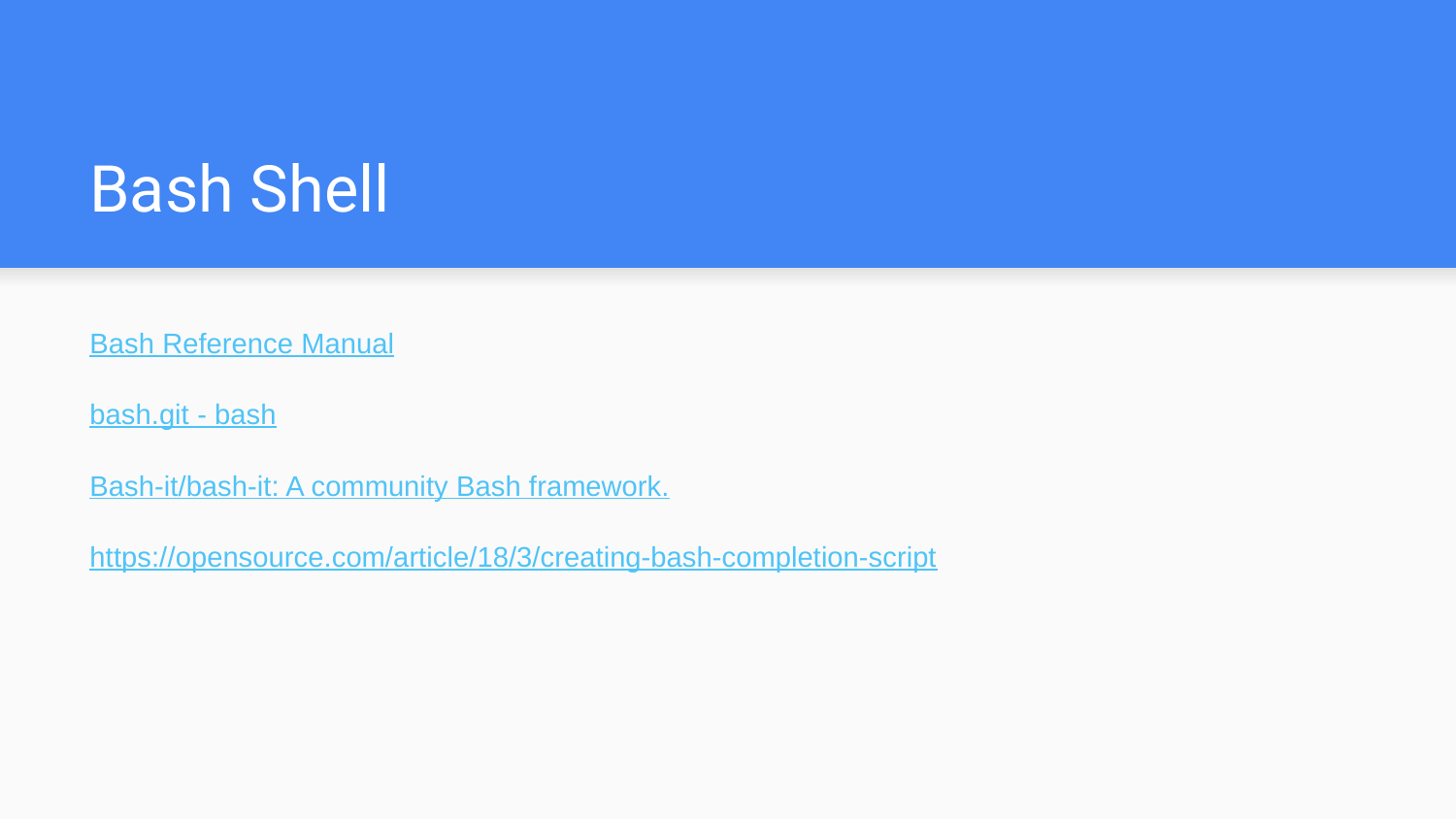

# Bash Shell
Bash Reference Manual
bash.git - bash
Bash-it/bash-it: A community Bash framework.
https://opensource.com/article/18/3/creating-bash-completion-script